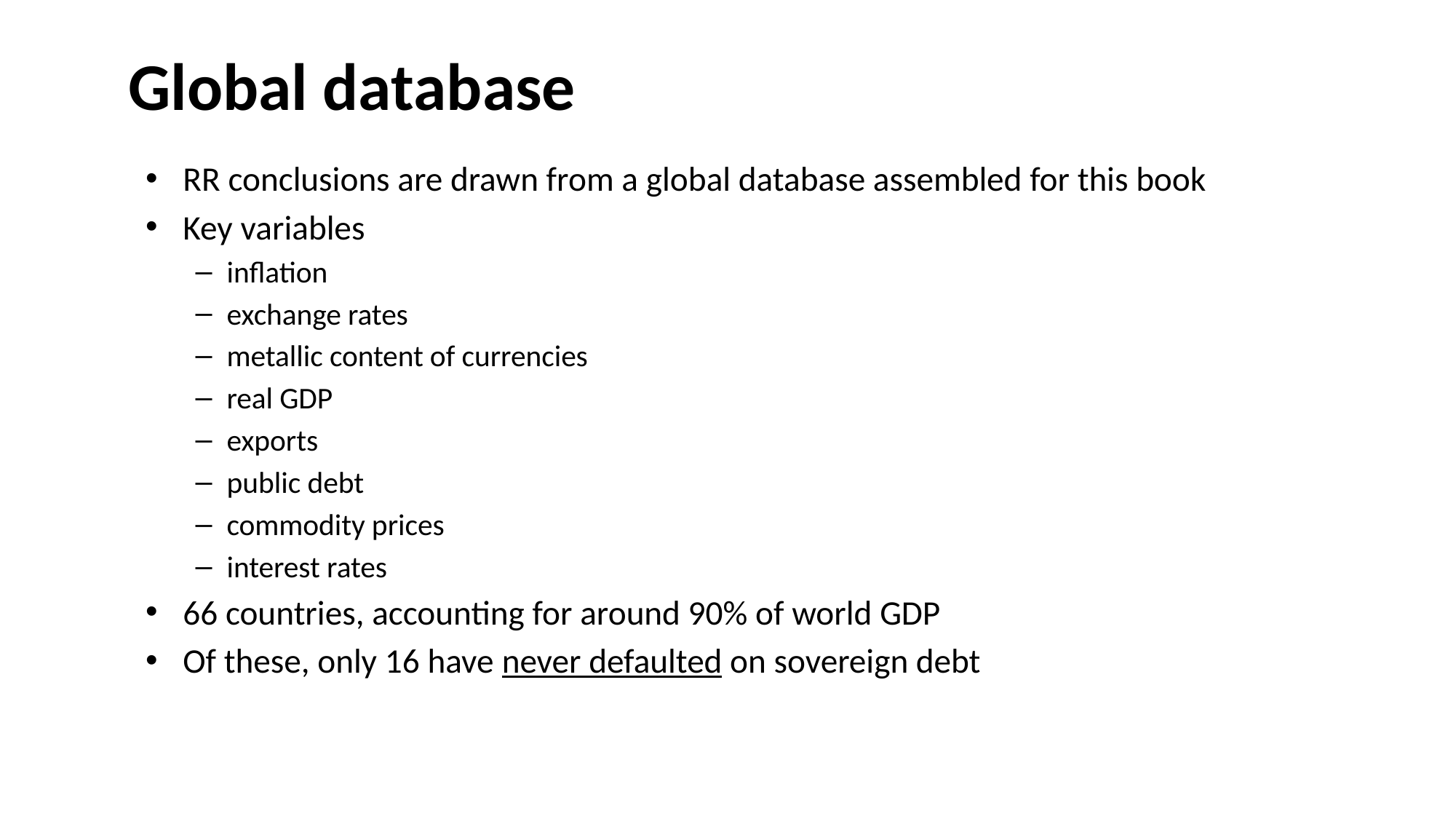

# Global database
RR conclusions are drawn from a global database assembled for this book
Key variables
inflation
exchange rates
metallic content of currencies
real GDP
exports
public debt
commodity prices
interest rates
66 countries, accounting for around 90% of world GDP
Of these, only 16 have never defaulted on sovereign debt